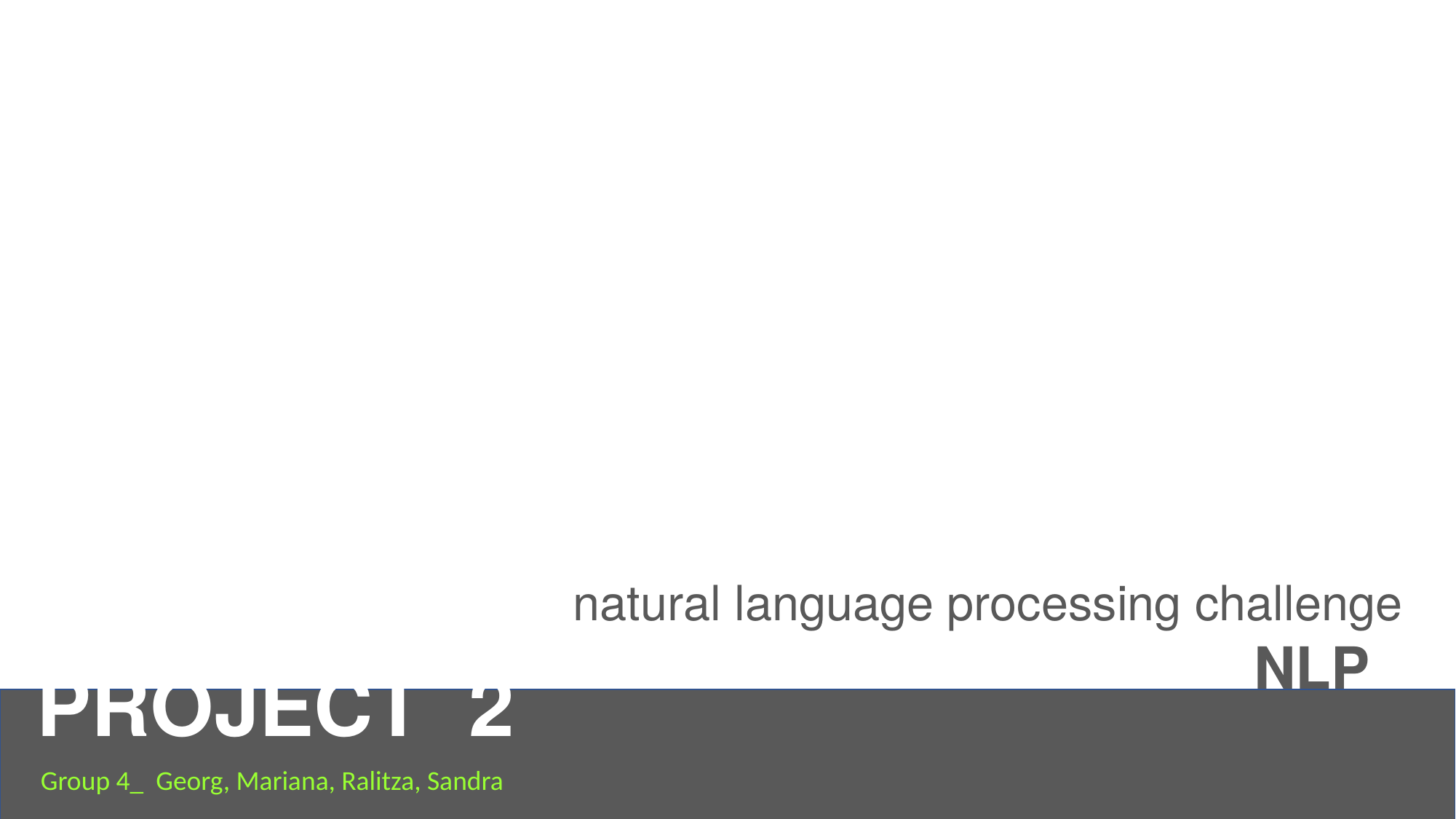

natural language processing challenge
PROJECT  2
NLP

Group 4_  Georg, Mariana, Ralitza, Sandra